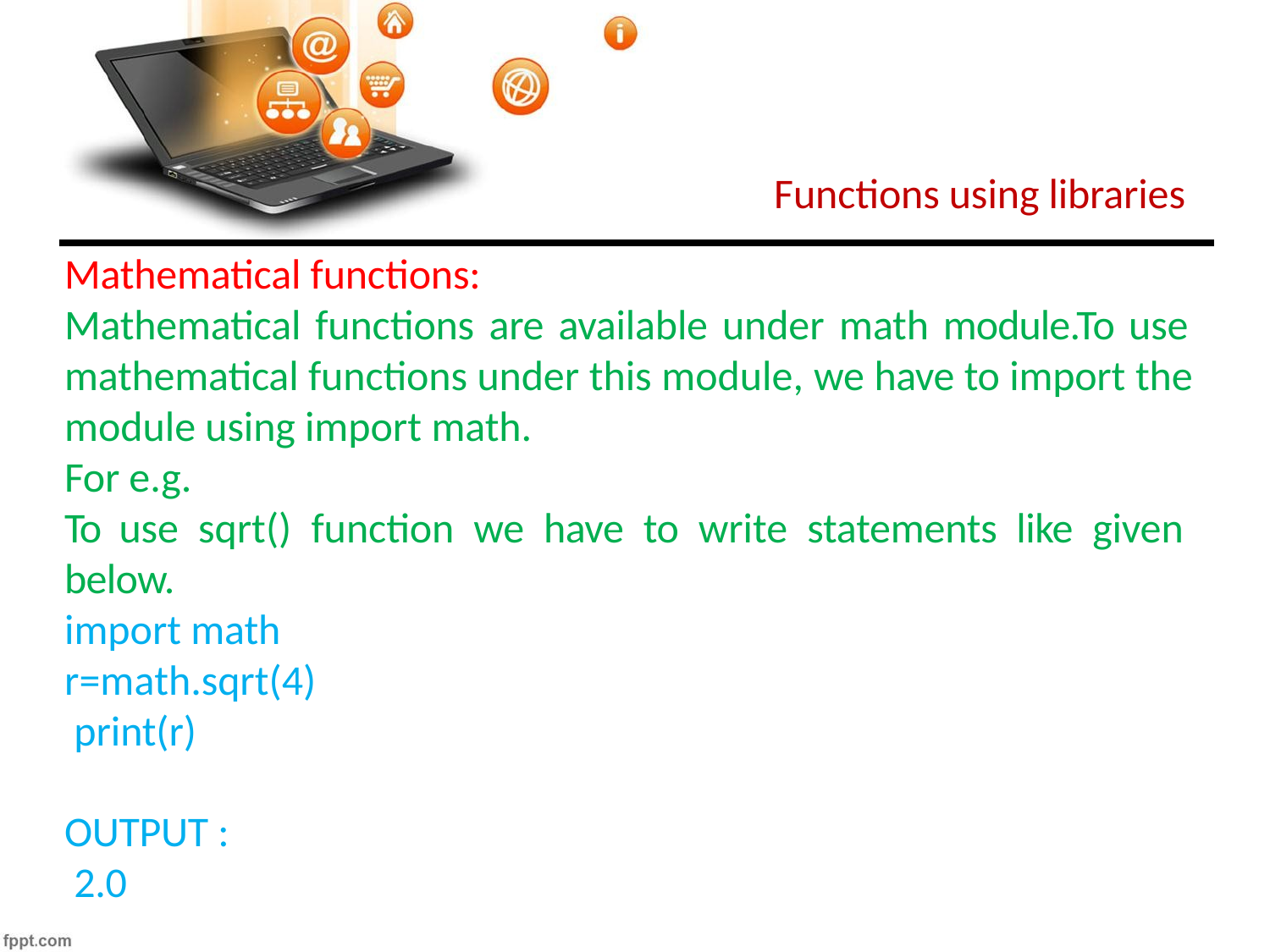

# Functions using libraries

Mathematical functions:
Mathematical functions are available under math module.To use  mathematical functions under this module, we have to import the  module using import math.
For e.g.
To use sqrt() function we have to write statements like given  below.
import math  r=math.sqrt(4)  print(r)

OUTPUT :  2.0